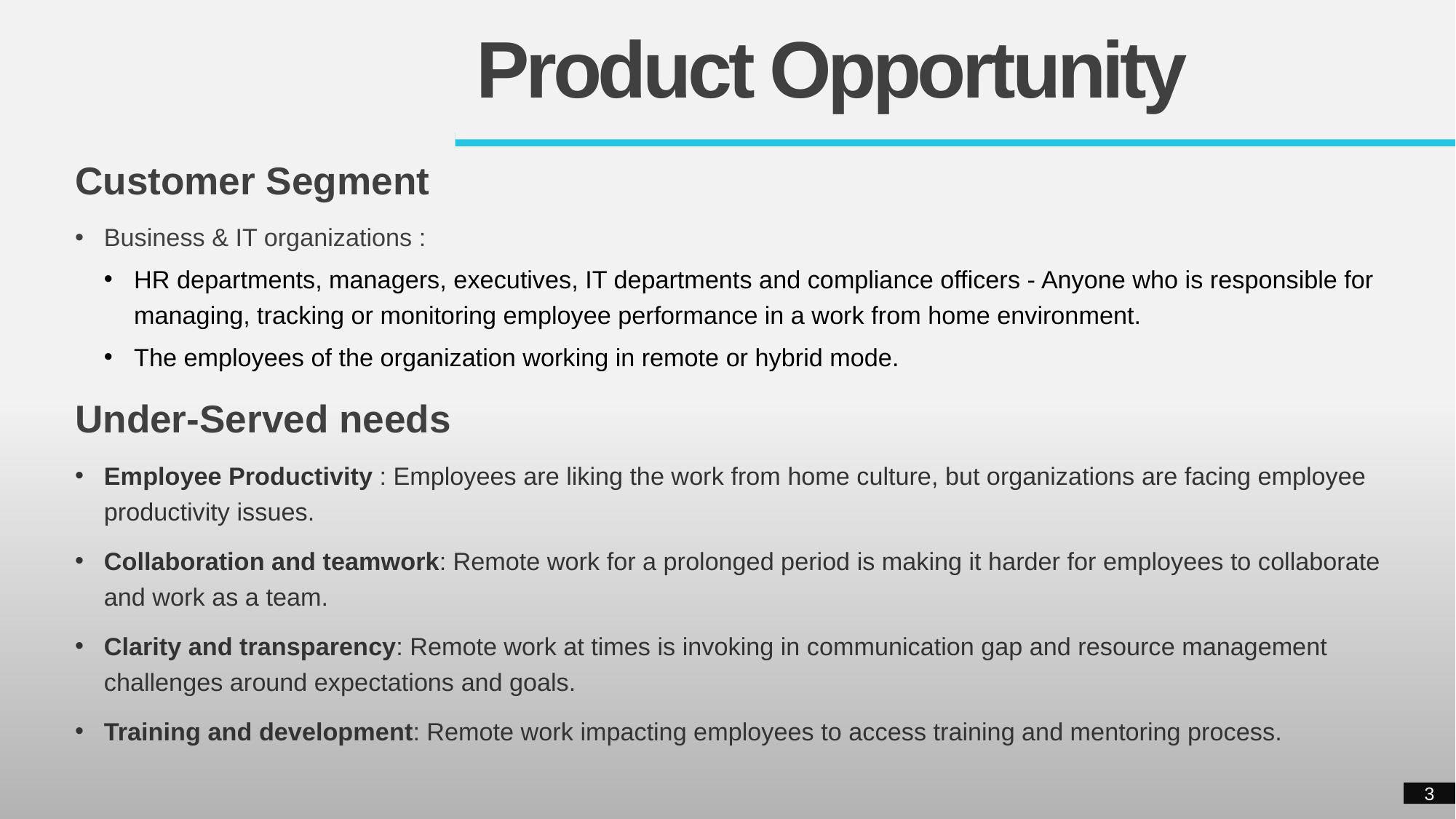

# Product Opportunity

Customer Segment
Business & IT organizations :
HR departments, managers, executives, IT departments and compliance officers - Anyone who is responsible for managing, tracking or monitoring employee performance in a work from home environment.
The employees of the organization working in remote or hybrid mode.
Under-Served needs
Employee Productivity : Employees are liking the work from home culture, but organizations are facing employee productivity issues.
Collaboration and teamwork: Remote work for a prolonged period is making it harder for employees to collaborate and work as a team.
Clarity and transparency: Remote work at times is invoking in communication gap and resource management challenges around expectations and goals.
Training and development: Remote work impacting employees to access training and mentoring process.
3